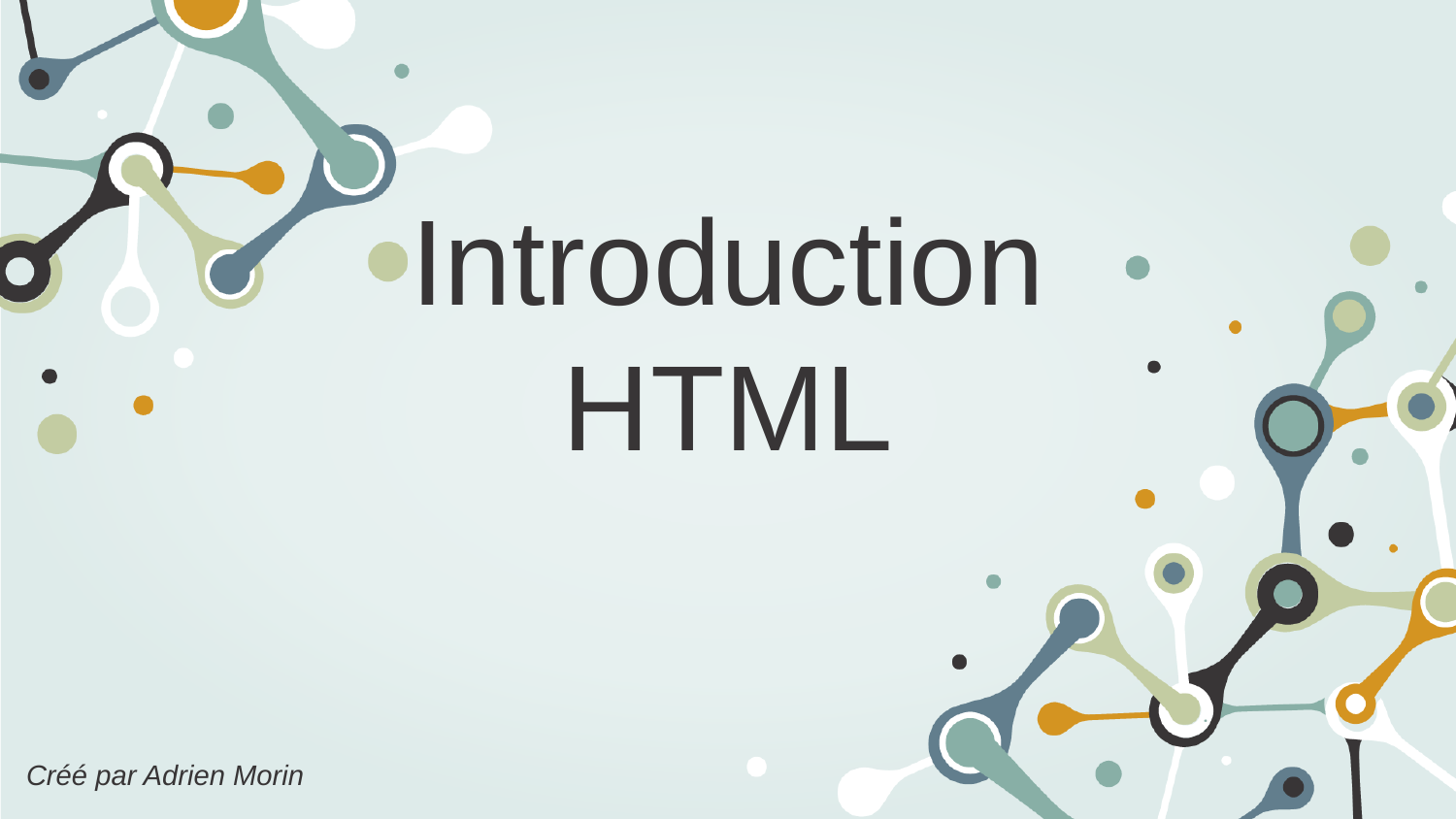

# Introduction
HTML
Créé par Adrien Morin